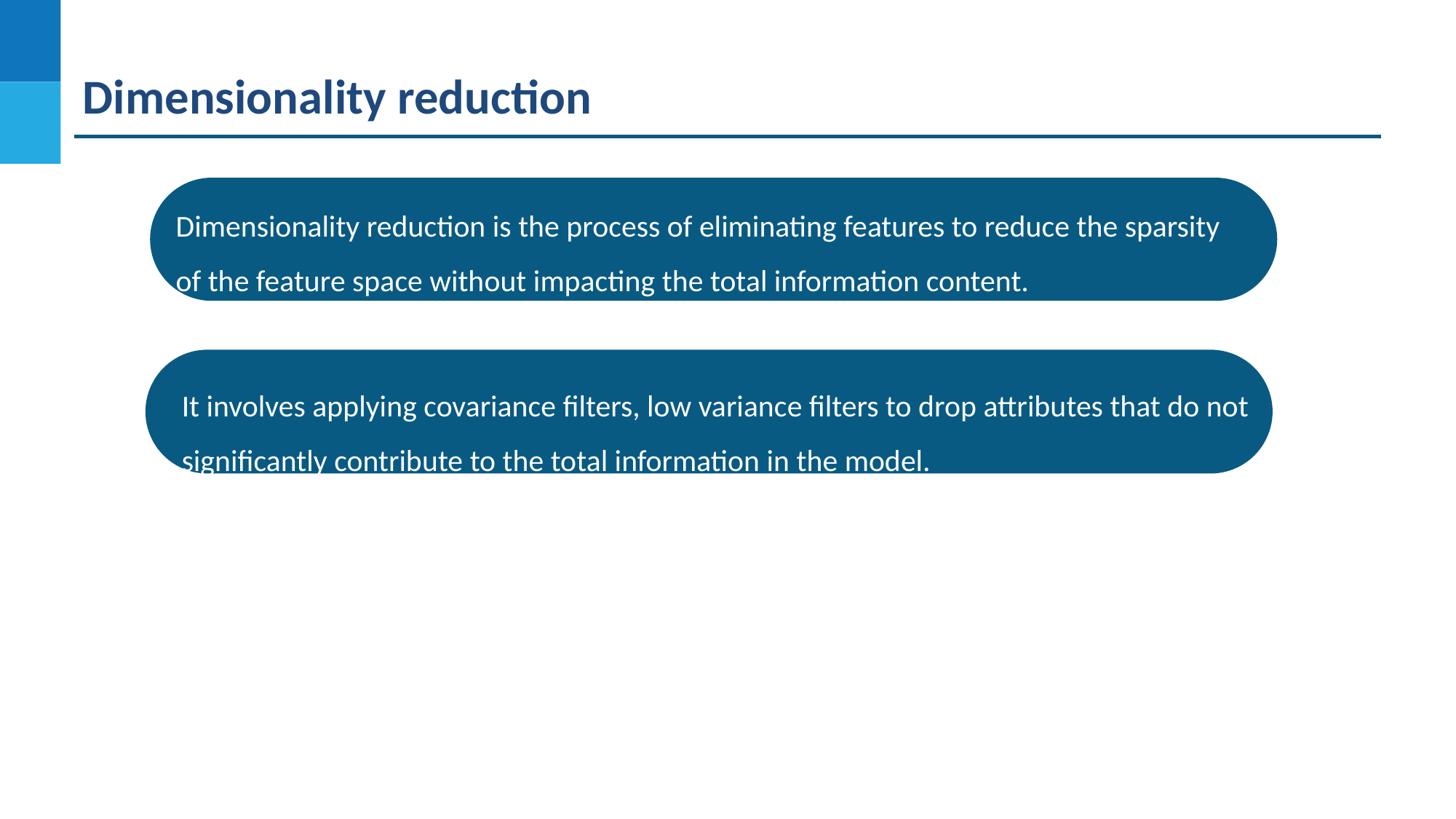

Dimensionality reduction
Dimensionality reduction is the process of eliminating features to reduce the sparsity of the feature space without impacting the total information content.
It involves applying covariance filters, low variance filters to drop attributes that do not significantly contribute to the total information in the model.